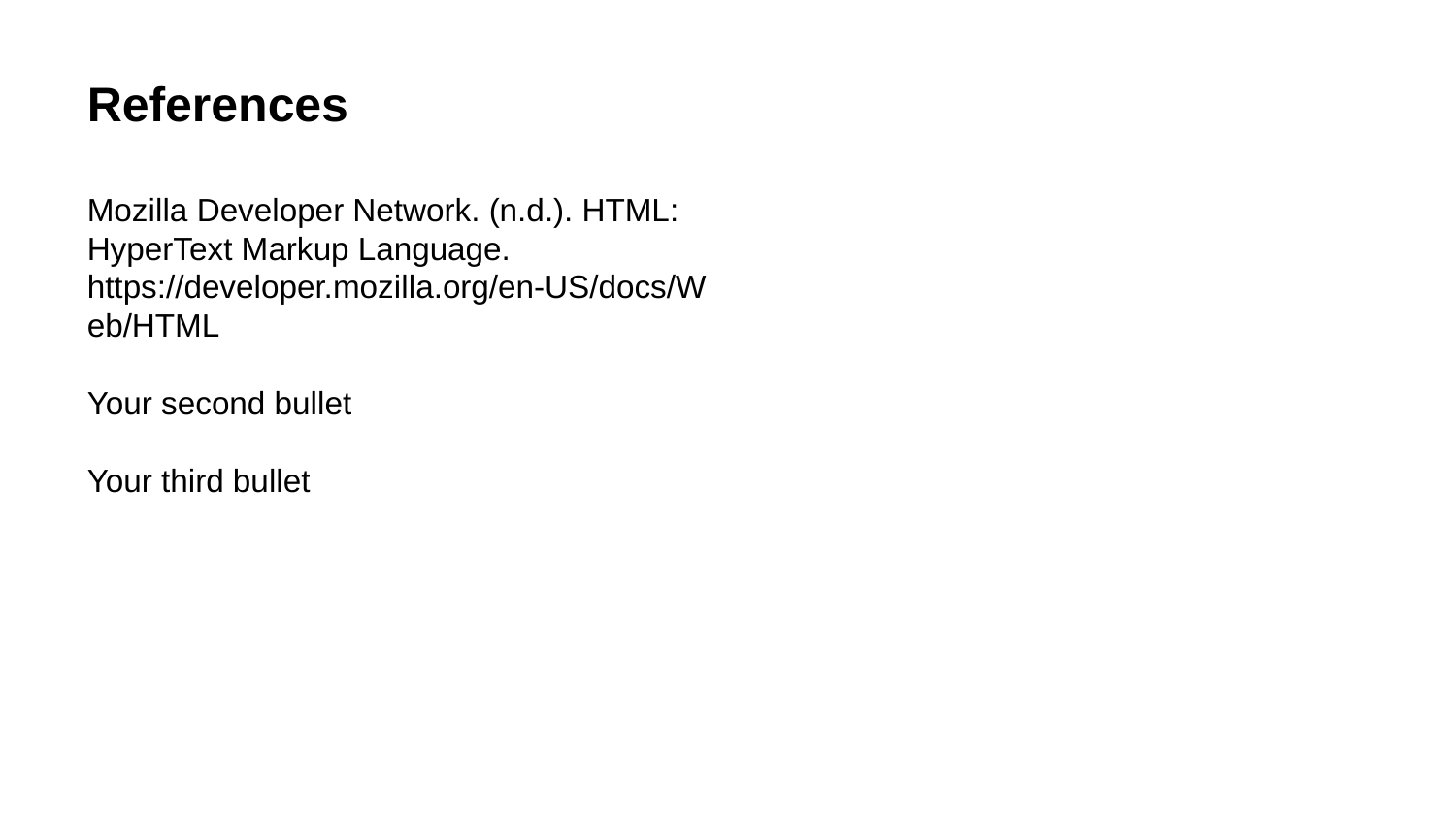

References
Mozilla Developer Network. (n.d.). HTML: HyperText Markup Language. https://developer.mozilla.org/en-US/docs/Web/HTML

Your second bullet

Your third bullet